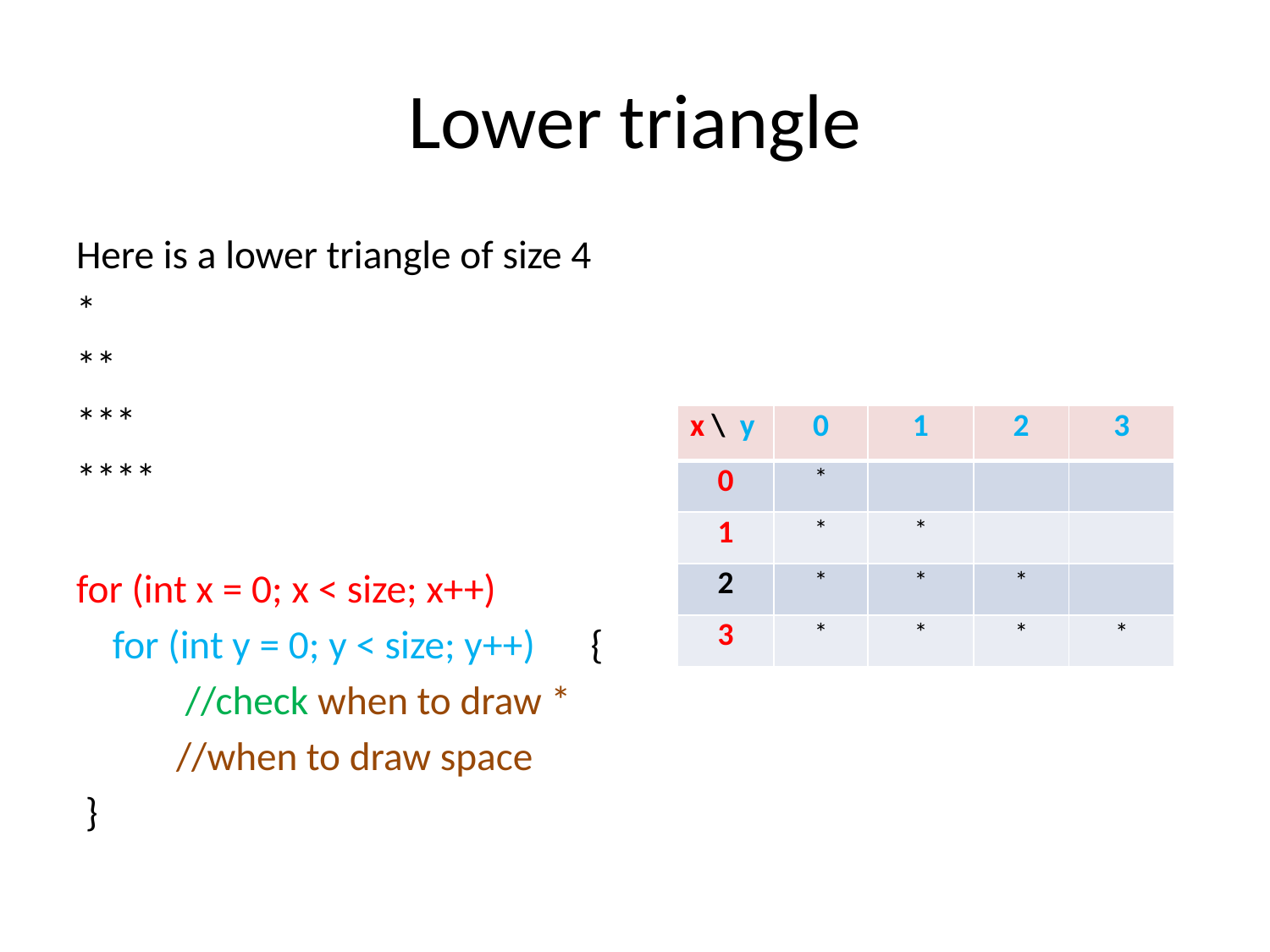

# Lower triangle
Here is a lower triangle of size 4
*
**
***
****

for (int x = 0; x < size; x++)
    for (int y = 0; y < size; y++)	{
            //check when to draw *
           //when to draw space
 }

| x \ y | 0 | 1 | 2 | 3 |
| --- | --- | --- | --- | --- |
| 0 | \* |  |  |  |
| 1 | \* | \* |  |  |
| 2 | \* | \* | \* |  |
| 3 | \* | \* | \* | \* |